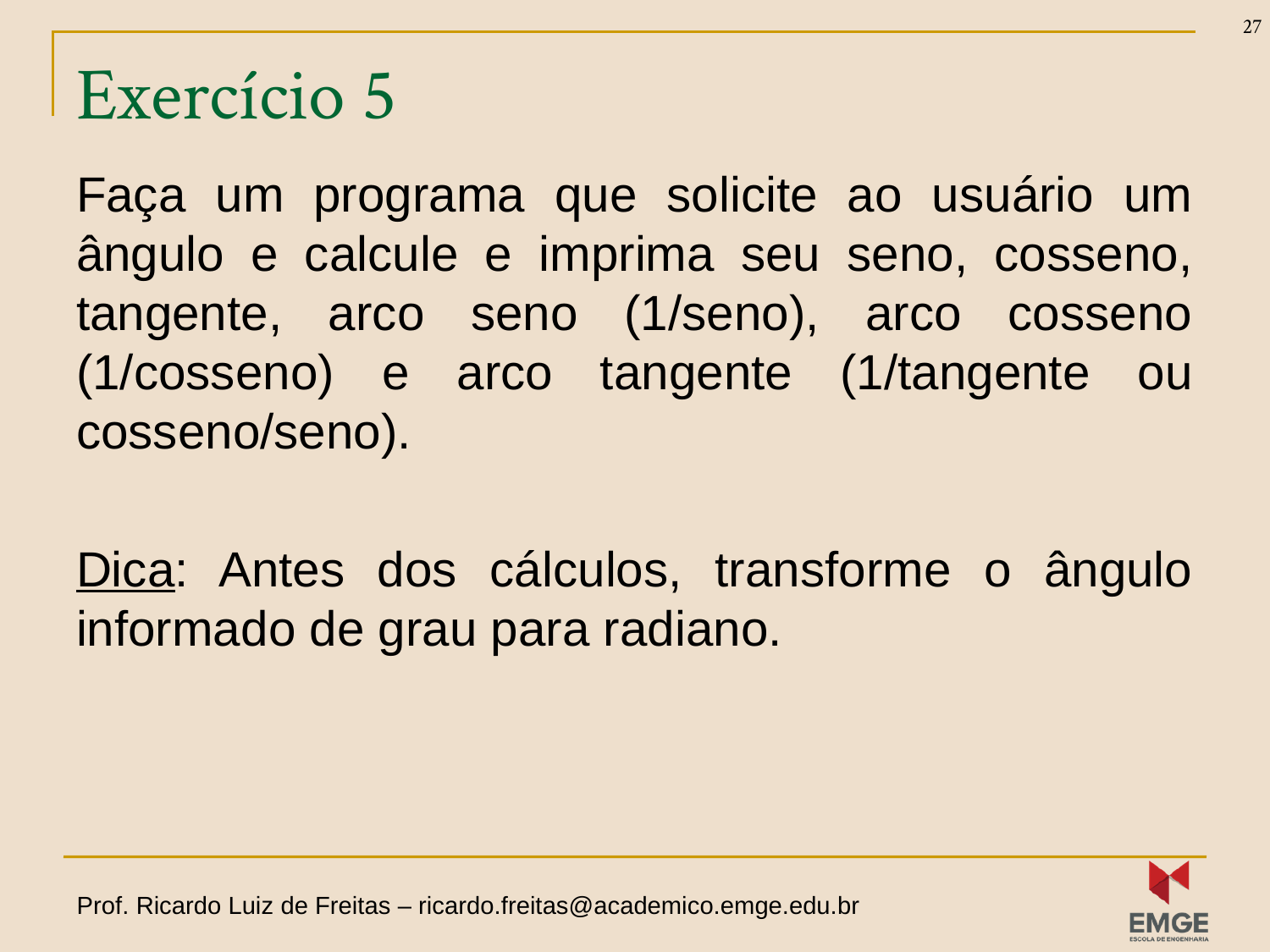

27
# Exercício 5
Faça um programa que solicite ao usuário um ângulo e calcule e imprima seu seno, cosseno, tangente, arco seno (1/seno), arco cosseno (1/cosseno) e arco tangente (1/tangente ou cosseno/seno).

Dica: Antes dos cálculos, transforme o ângulo informado de grau para radiano.